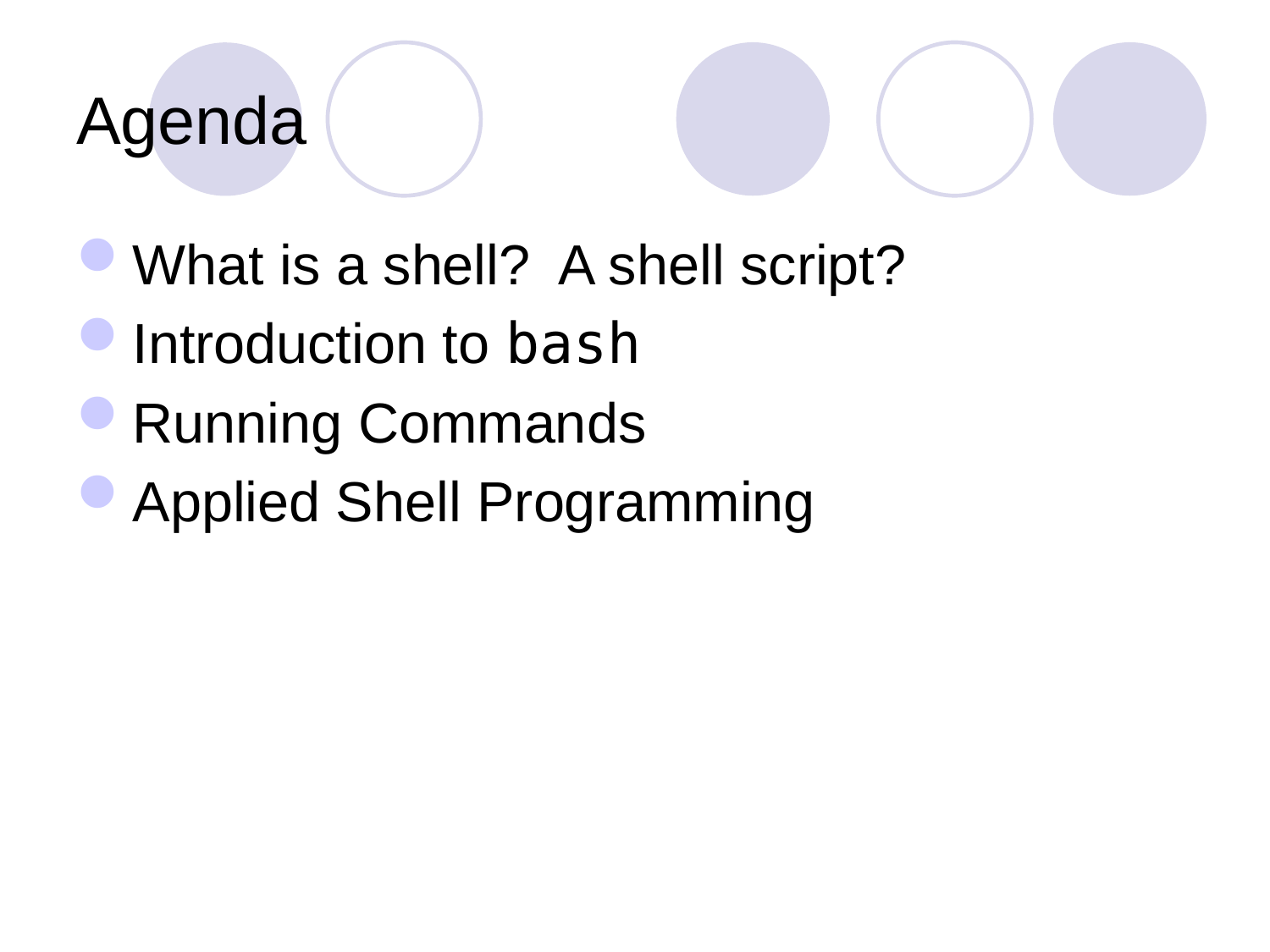

# Agenda
What is a shell?  A shell script?
Introduction to bash
Running Commands
Applied Shell Programming